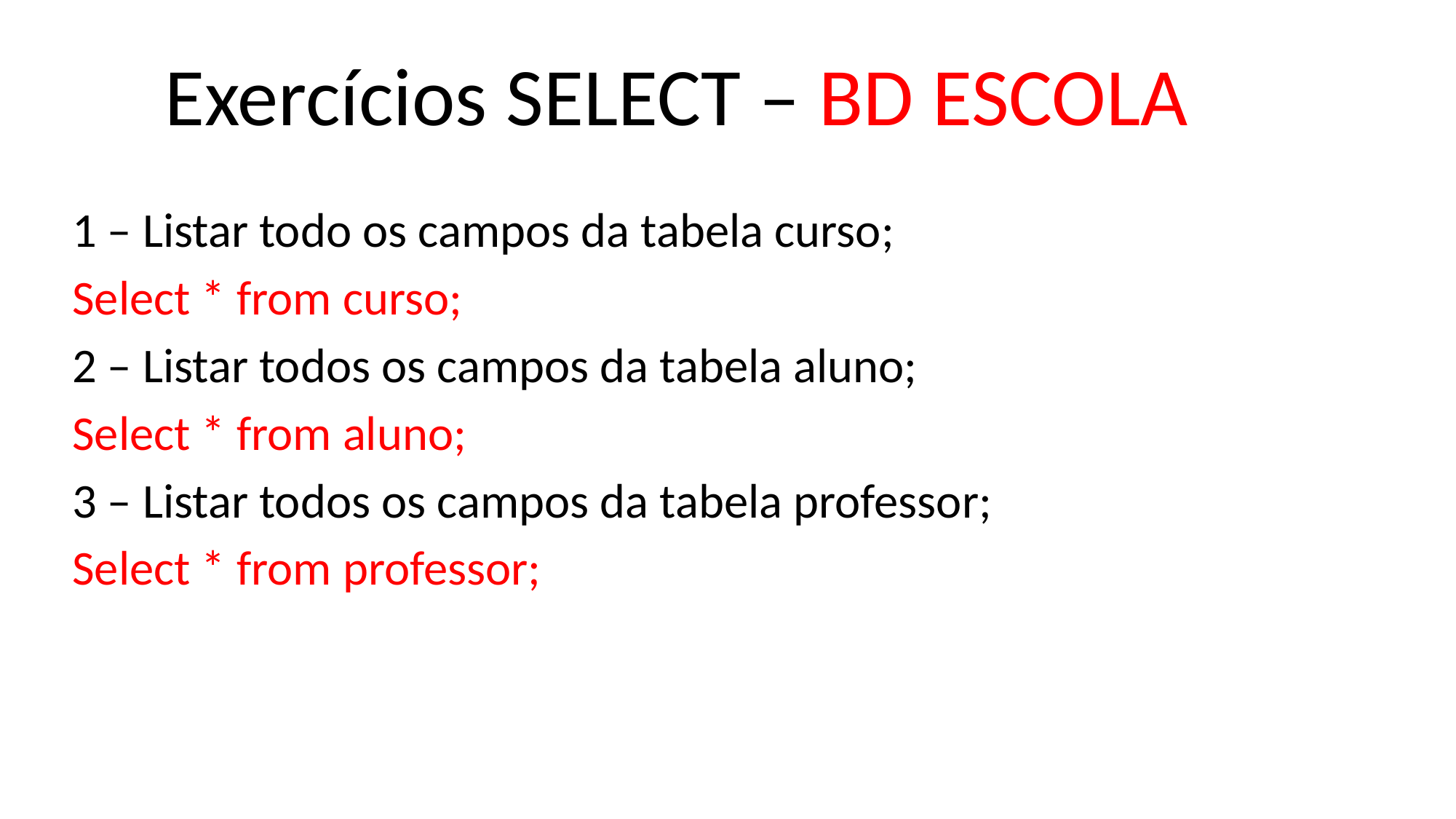

# Exercícios SELECT – BD ESCOLA
1 – Listar todo os campos da tabela curso;
Select * from curso;
2 – Listar todos os campos da tabela aluno;
Select * from aluno;
3 – Listar todos os campos da tabela professor;
Select * from professor;